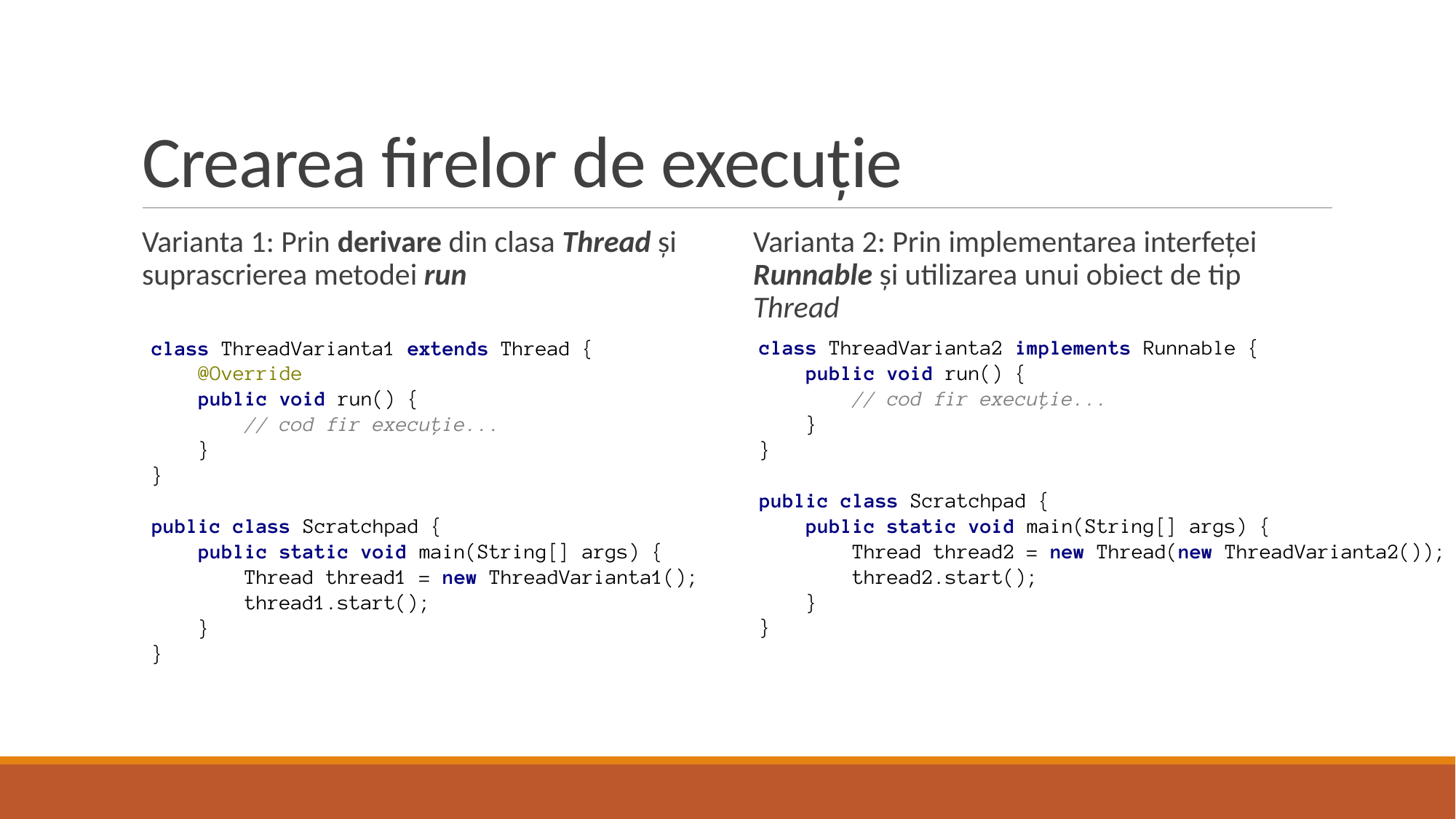

# Crearea firelor de execuție
Varianta 1: Prin derivare din clasa Thread și suprascrierea metodei run

Varianta 2: Prin implementarea interfeței Runnable și utilizarea unui obiect de tip Thread

class ThreadVarianta1 extends Thread {
    @Override
    public void run() {
        // cod fir execuție...
    }
}
public class Scratchpad {
    public static void main(String[] args) {
        Thread thread1 = new ThreadVarianta1();
        thread1.start();
    }
}
class ThreadVarianta2 implements Runnable {
    public void run() {
        // cod fir execuție...
    }
}
public class Scratchpad {
    public static void main(String[] args) {
        Thread thread2 = new Thread(new ThreadVarianta2());
        thread2.start();
    }
}